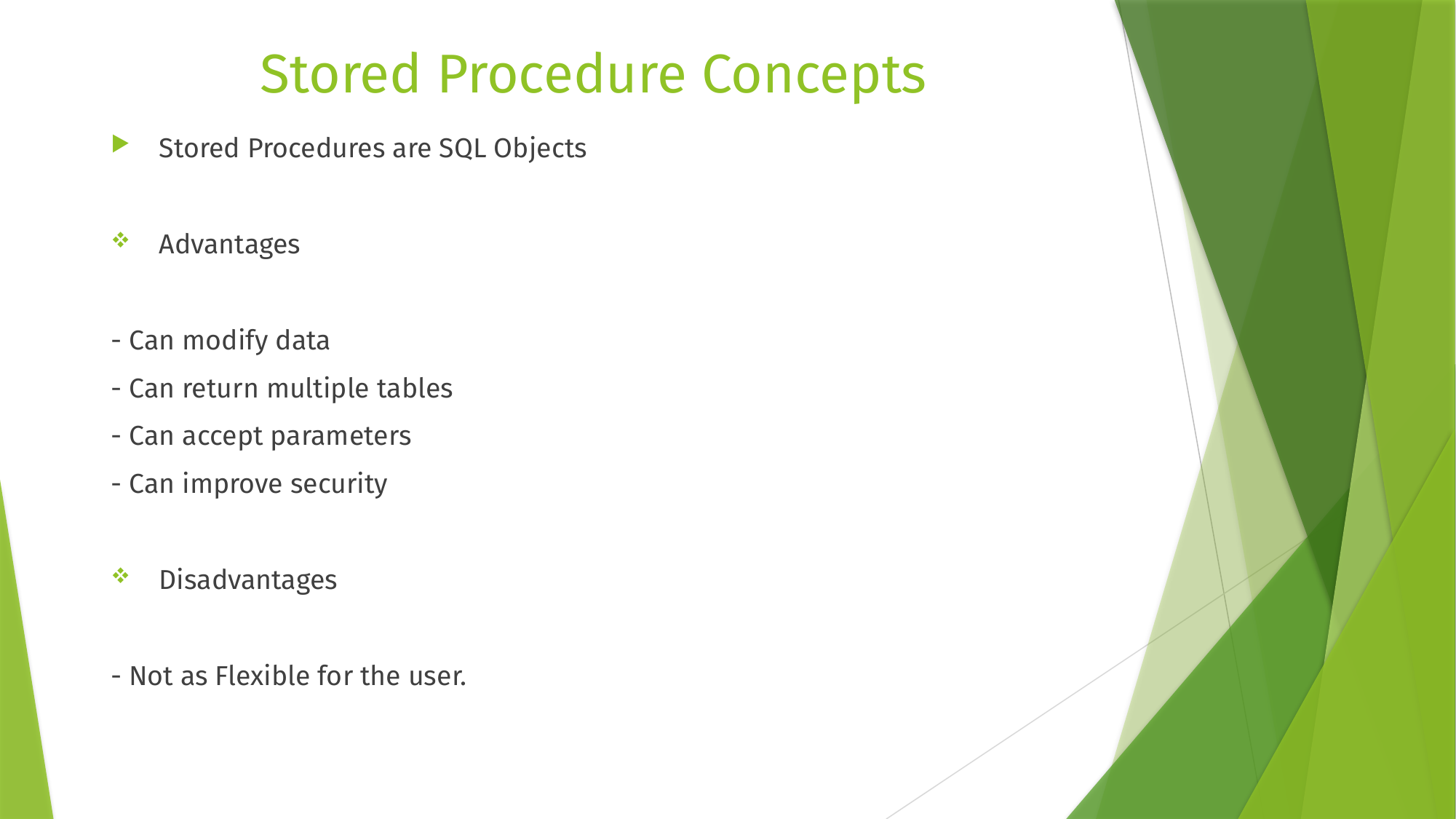

# Stored Procedure Concepts
 Stored Procedures are SQL Objects

 Advantages

- Can modify data
- Can return multiple tables
- Can accept parameters
- Can improve security

 Disadvantages

- Not as Flexible for the user.